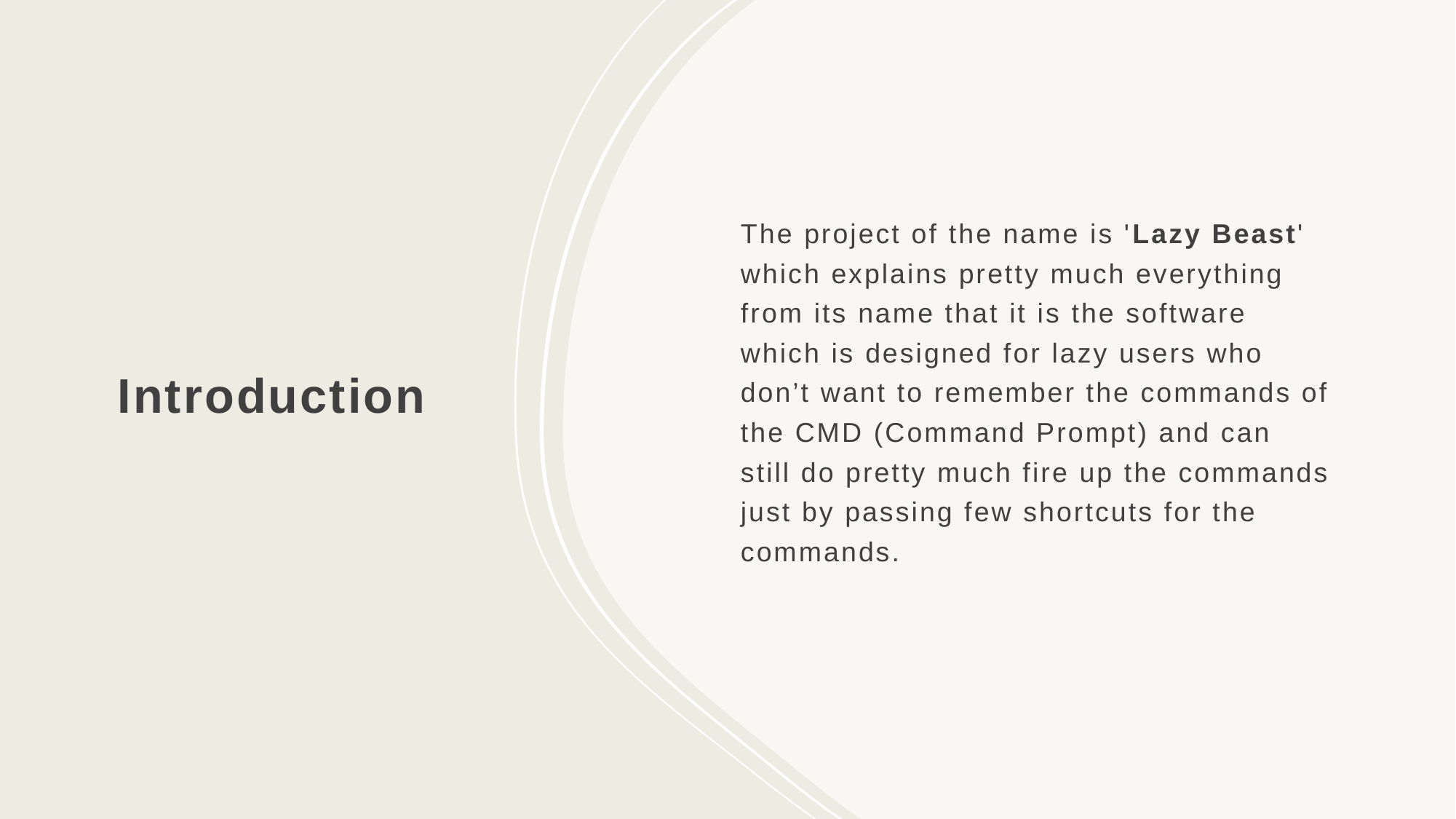

Introduction
The project of the name is 'Lazy Beast' which explains pretty much everything from its name that it is the software which is designed for lazy users who don’t want to remember the commands of the CMD (Command Prompt) and can still do pretty much fire up the commands just by passing few shortcuts for the commands.